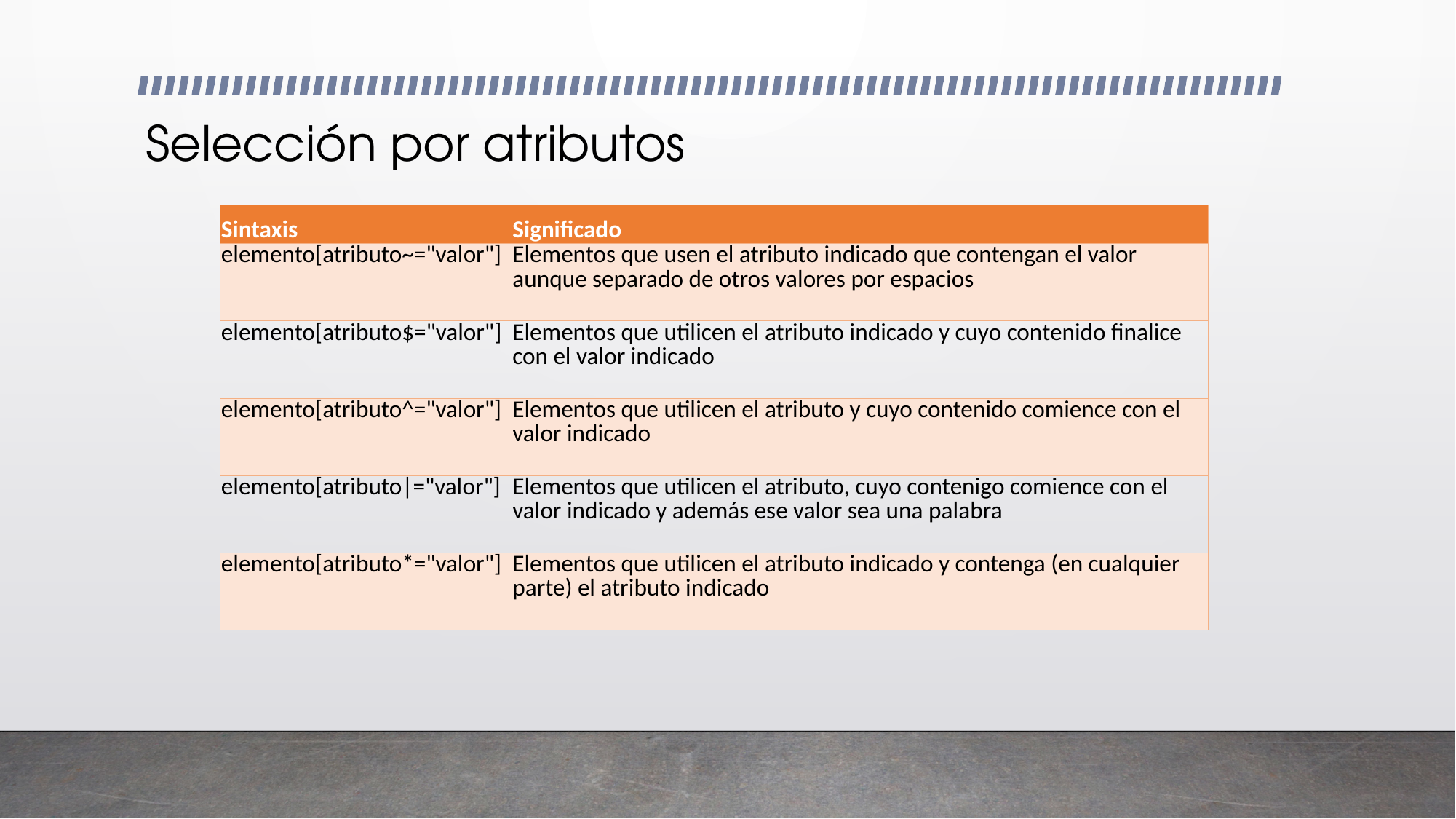

# Selección por atributos
| Sintaxis | Significado |
| --- | --- |
| elemento[atributo~="valor"] | Elementos que usen el atributo indicado que contengan el valor aunque separado de otros valores por espacios |
| elemento[atributo$="valor"] | Elementos que utilicen el atributo indicado y cuyo contenido finalice con el valor indicado |
| elemento[atributo^="valor"] | Elementos que utilicen el atributo y cuyo contenido comience con el valor indicado |
| elemento[atributo|="valor"] | Elementos que utilicen el atributo, cuyo contenigo comience con el valor indicado y además ese valor sea una palabra |
| elemento[atributo\*="valor"] | Elementos que utilicen el atributo indicado y contenga (en cualquier parte) el atributo indicado |